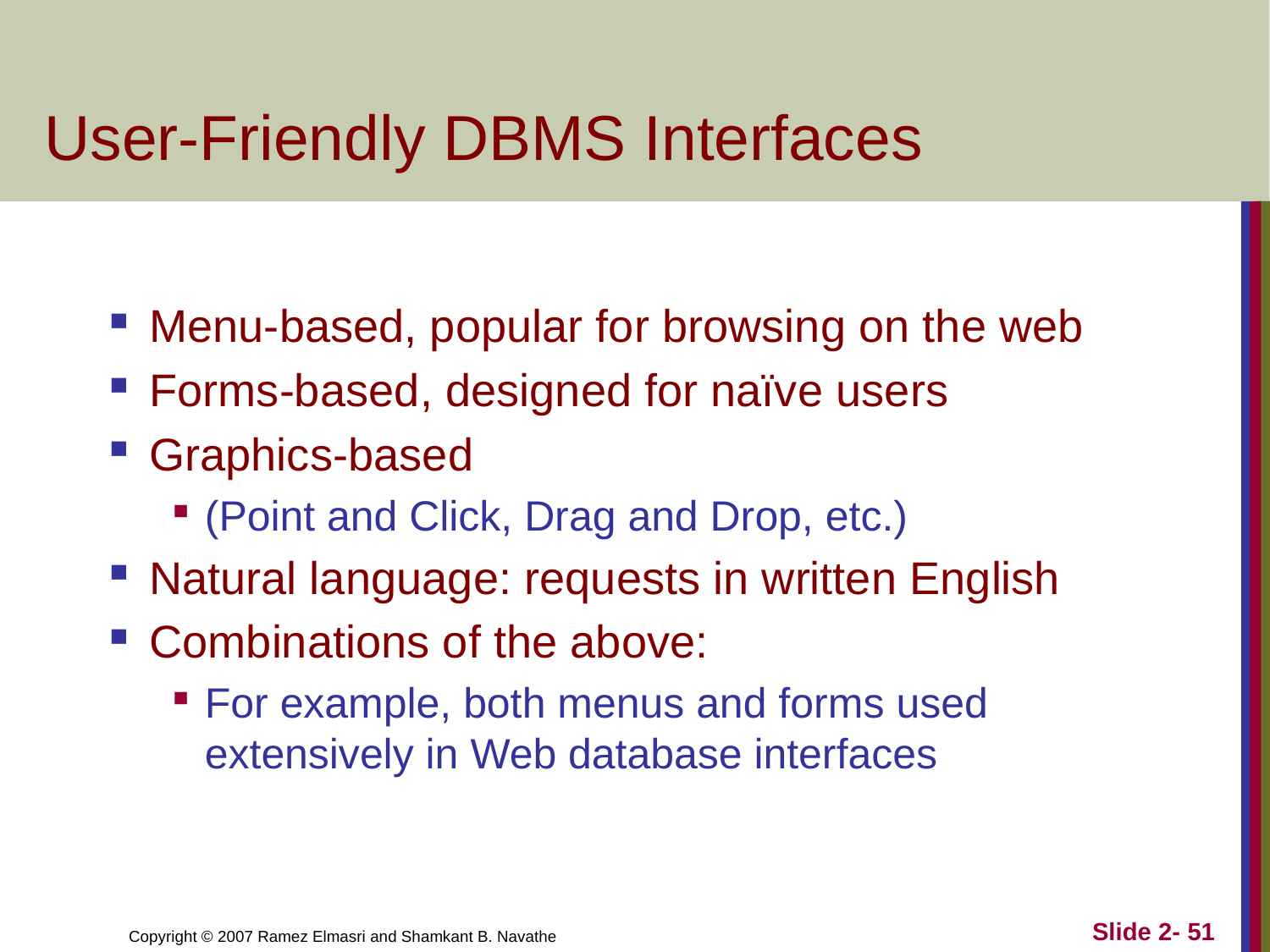

# User-Friendly DBMS Interfaces

Menu-based, popular for browsing on the web
Forms-based, designed for naïve users
Graphics-based
(Point and Click, Drag and Drop, etc.)
Natural language: requests in written English
Combinations of the above:
For example, both menus and forms used extensively in Web database interfaces
Slide 2- 51